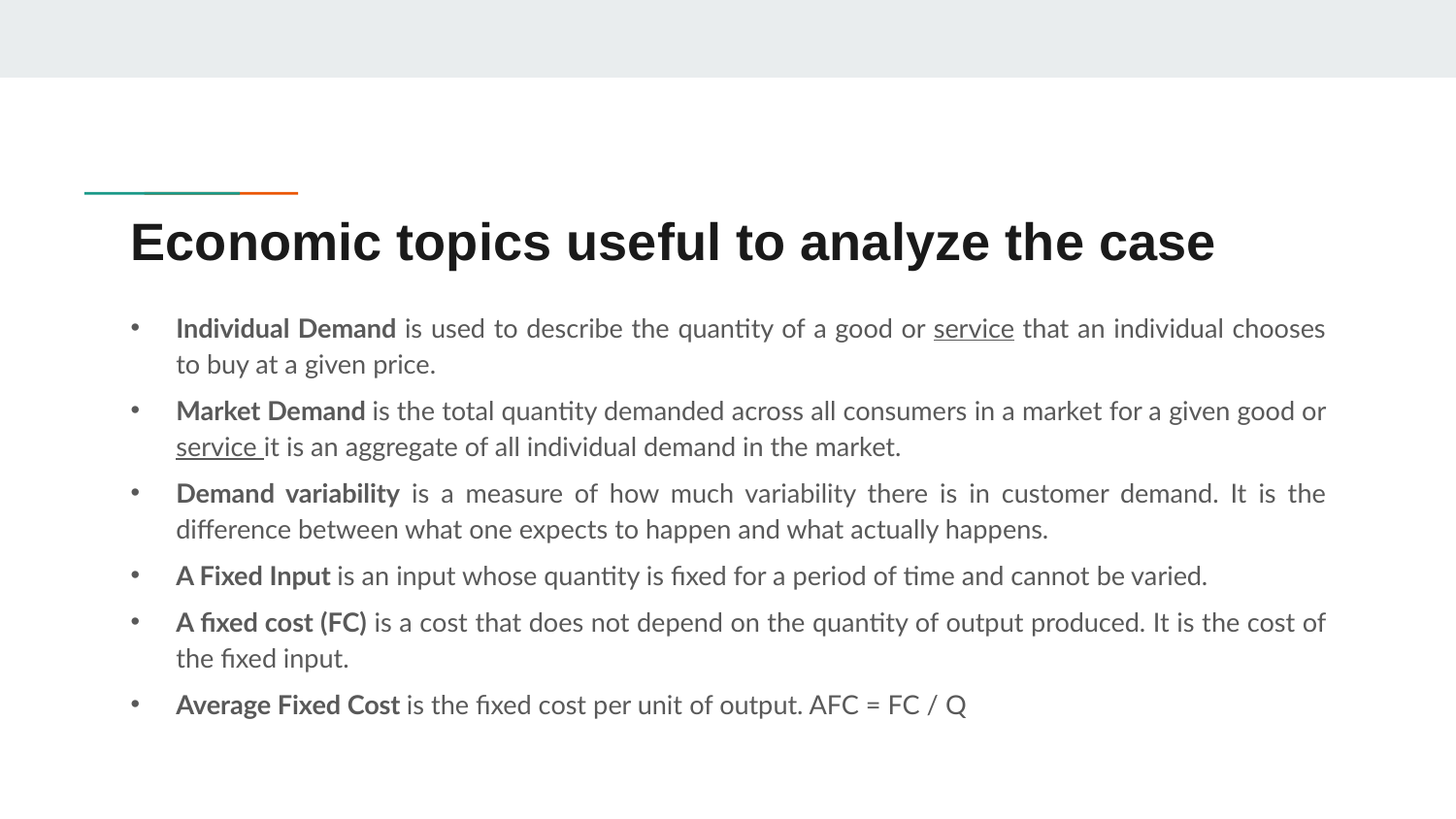

# Economic topics useful to analyze the case

Individual Demand is used to describe the quantity of a good or service that an individual chooses to buy at a given price.
Market Demand is the total quantity demanded across all consumers in a market for a given good or service it is an aggregate of all individual demand in the market.
Demand variability is a measure of how much variability there is in customer demand. It is the difference between what one expects to happen and what actually happens.
A Fixed Input is an input whose quantity is fixed for a period of time and cannot be varied.
A fixed cost (FC) is a cost that does not depend on the quantity of output produced. It is the cost of the fixed input.
Average Fixed Cost is the fixed cost per unit of output. AFC = FC / Q